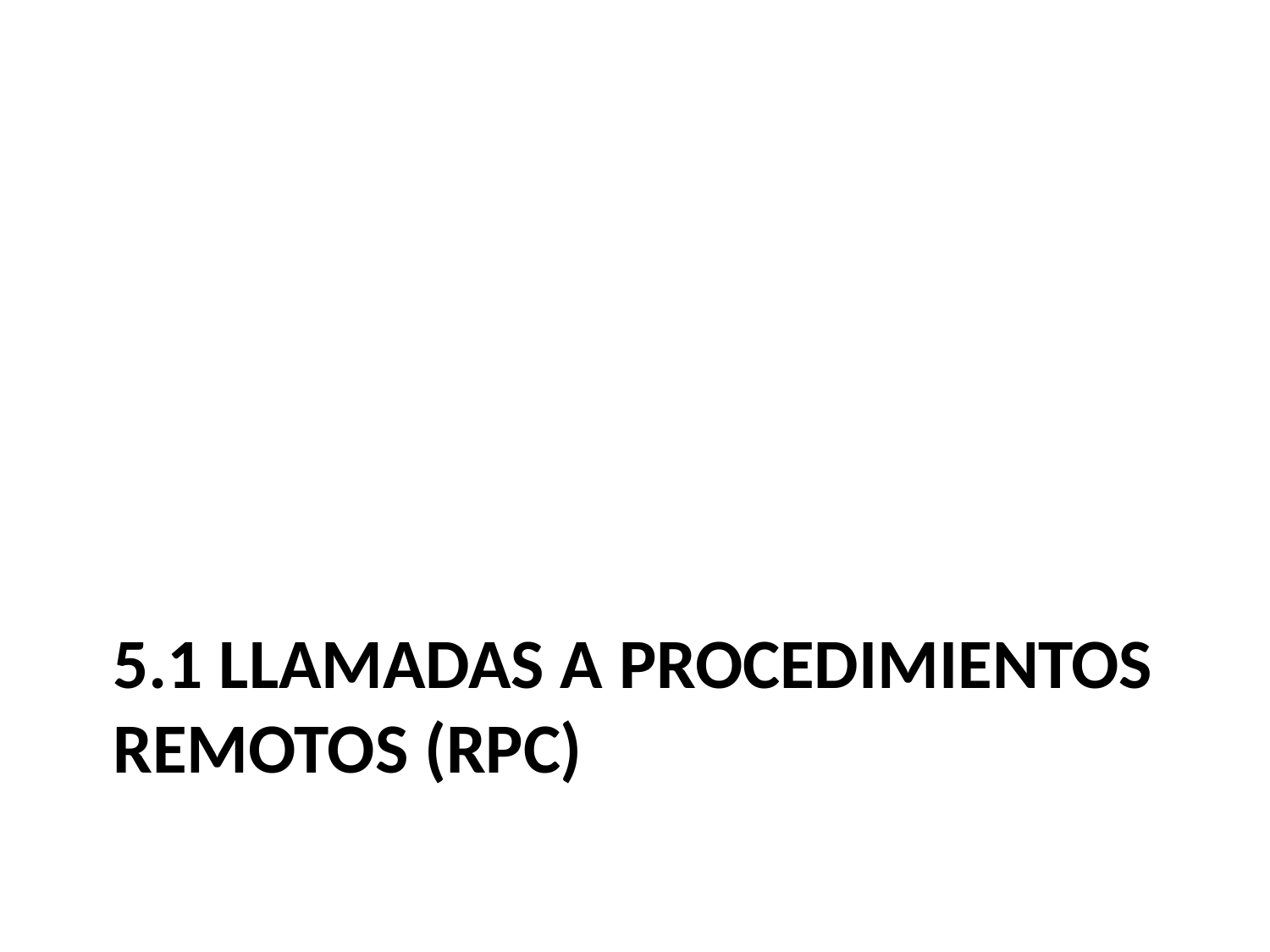

# 5.1 Llamadas a procedimientos remotos (RPC)